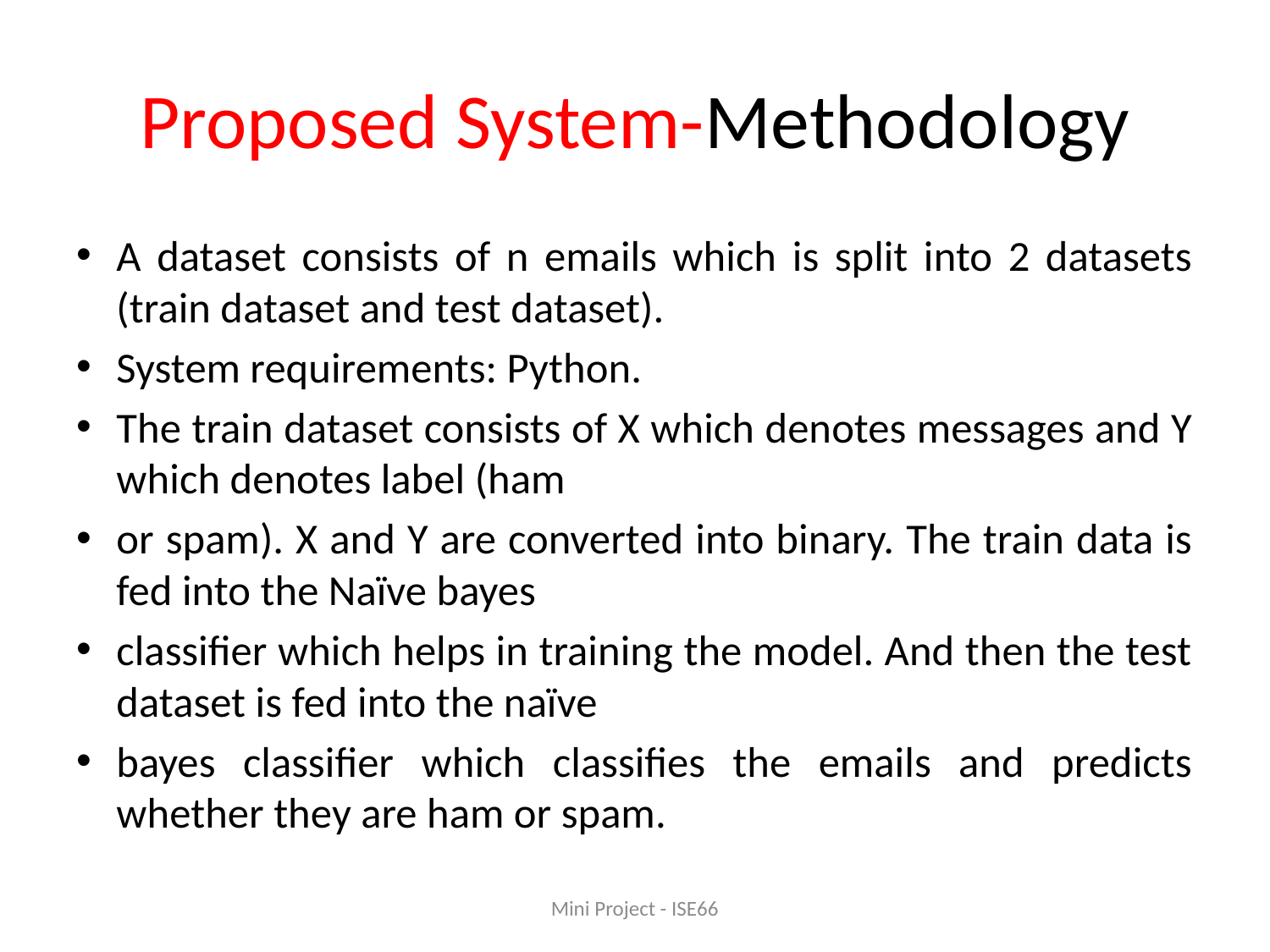

# Proposed System-Methodology
A dataset consists of n emails which is split into 2 datasets (train dataset and test dataset).
System requirements: Python.
The train dataset consists of X which denotes messages and Y which denotes label (ham
or spam). X and Y are converted into binary. The train data is fed into the Naïve bayes
classifier which helps in training the model. And then the test dataset is fed into the naïve
bayes classifier which classifies the emails and predicts whether they are ham or spam.

Mini Project - ISE66
8